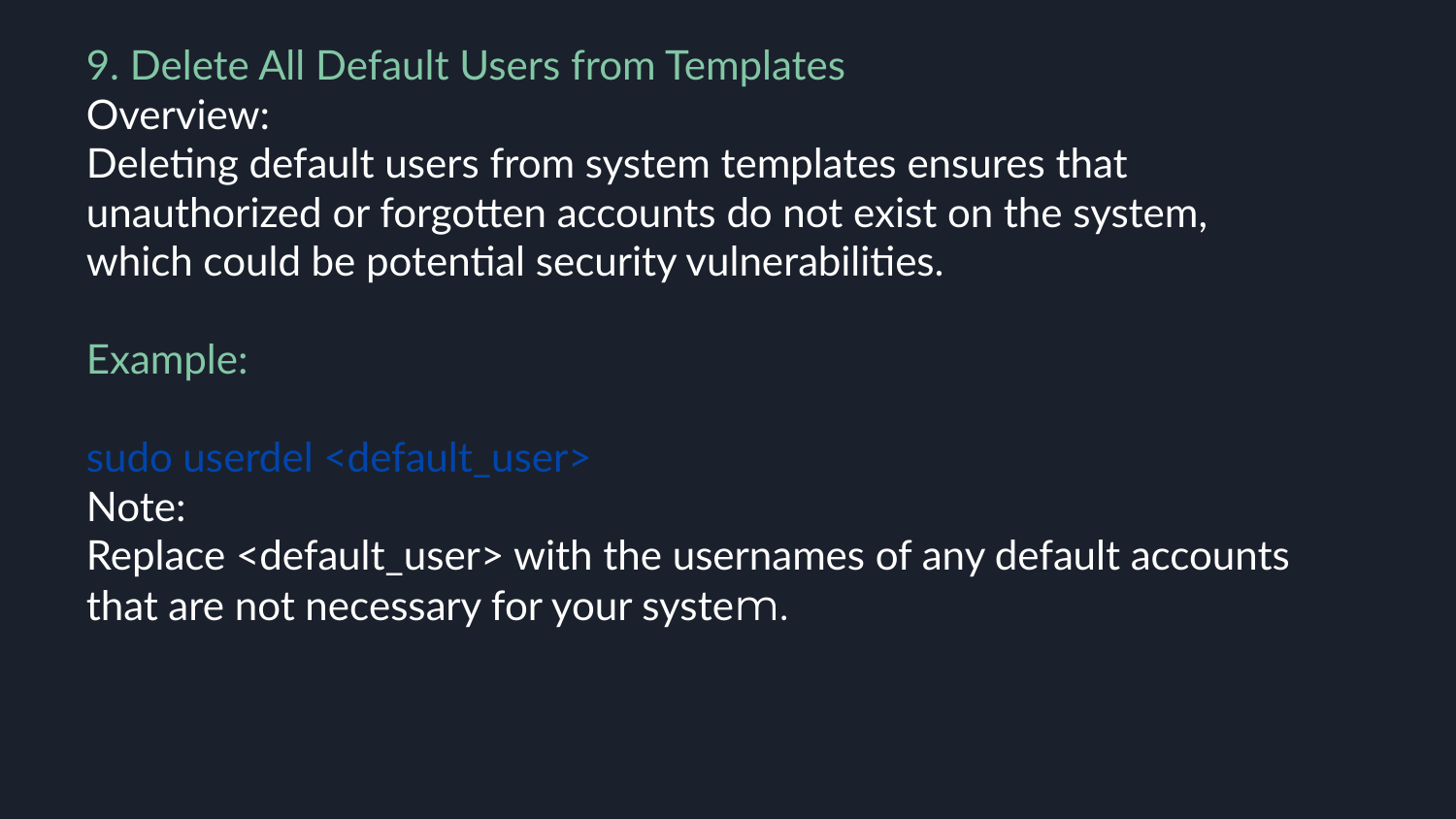

9. Delete All Default Users from Templates
Overview:
Deleting default users from system templates ensures that unauthorized or forgotten accounts do not exist on the system, which could be potential security vulnerabilities.

Example:

sudo userdel <default_user>
Note:
Replace <default_user> with the usernames of any default accounts that are not necessary for your system.

Selling your idea